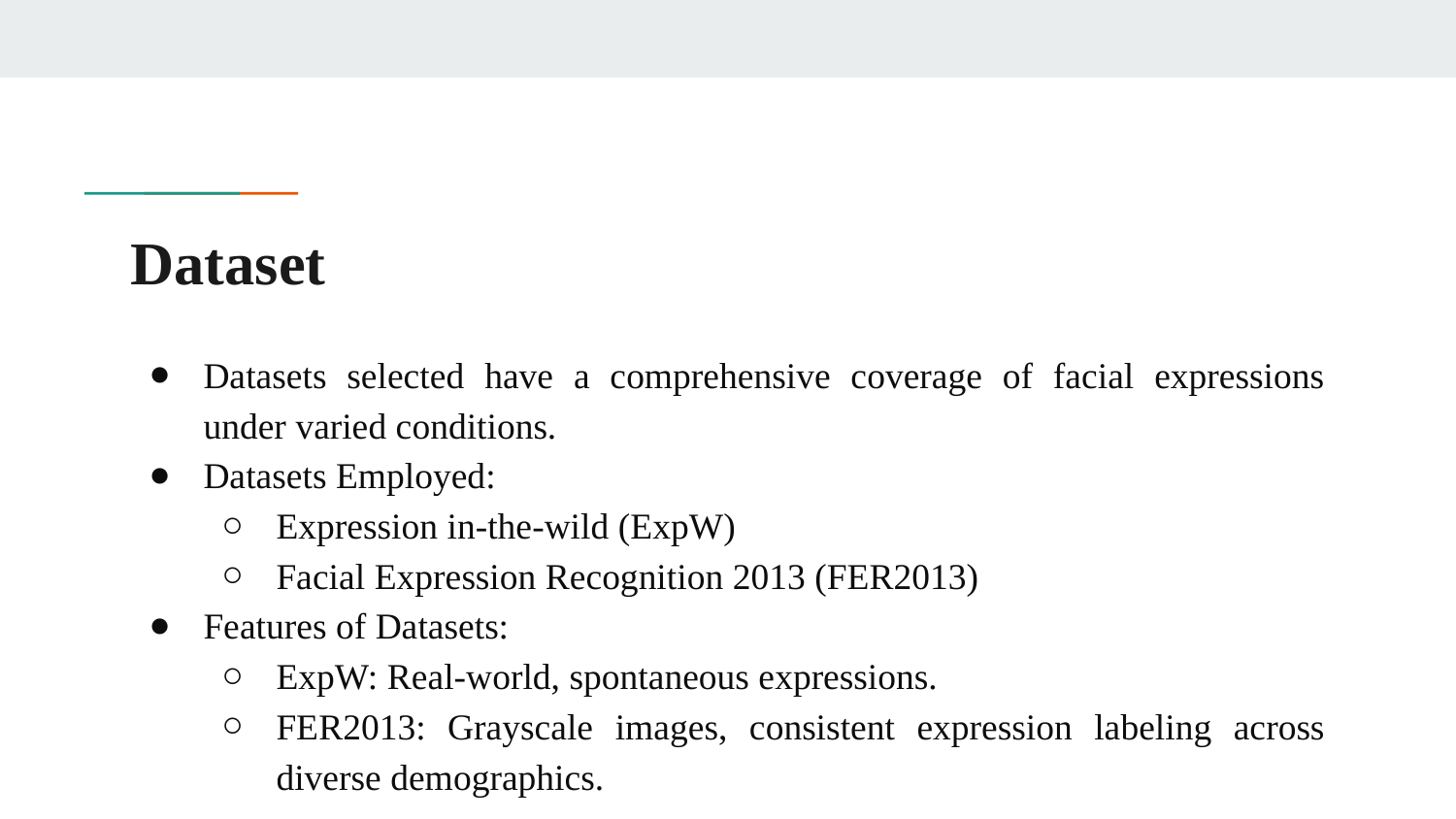

# Dataset
Datasets selected have a comprehensive coverage of facial expressions under varied conditions.
Datasets Employed:
Expression in-the-wild (ExpW)
Facial Expression Recognition 2013 (FER2013)
Features of Datasets:
ExpW: Real-world, spontaneous expressions.
FER2013: Grayscale images, consistent expression labeling across diverse demographics.